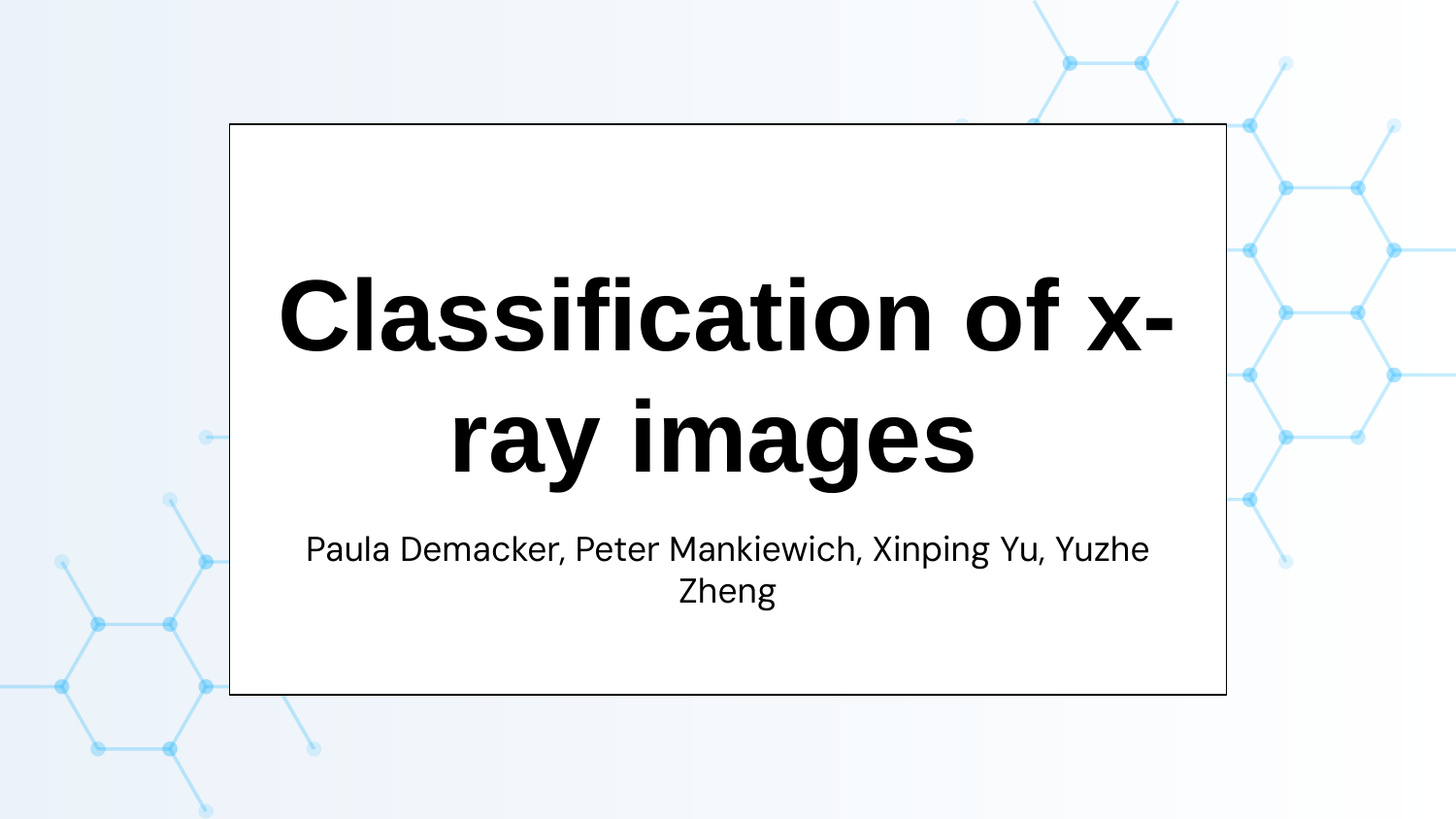

# Classification of x-ray images
Paula Demacker, Peter Mankiewich, Xinping Yu, Yuzhe Zheng